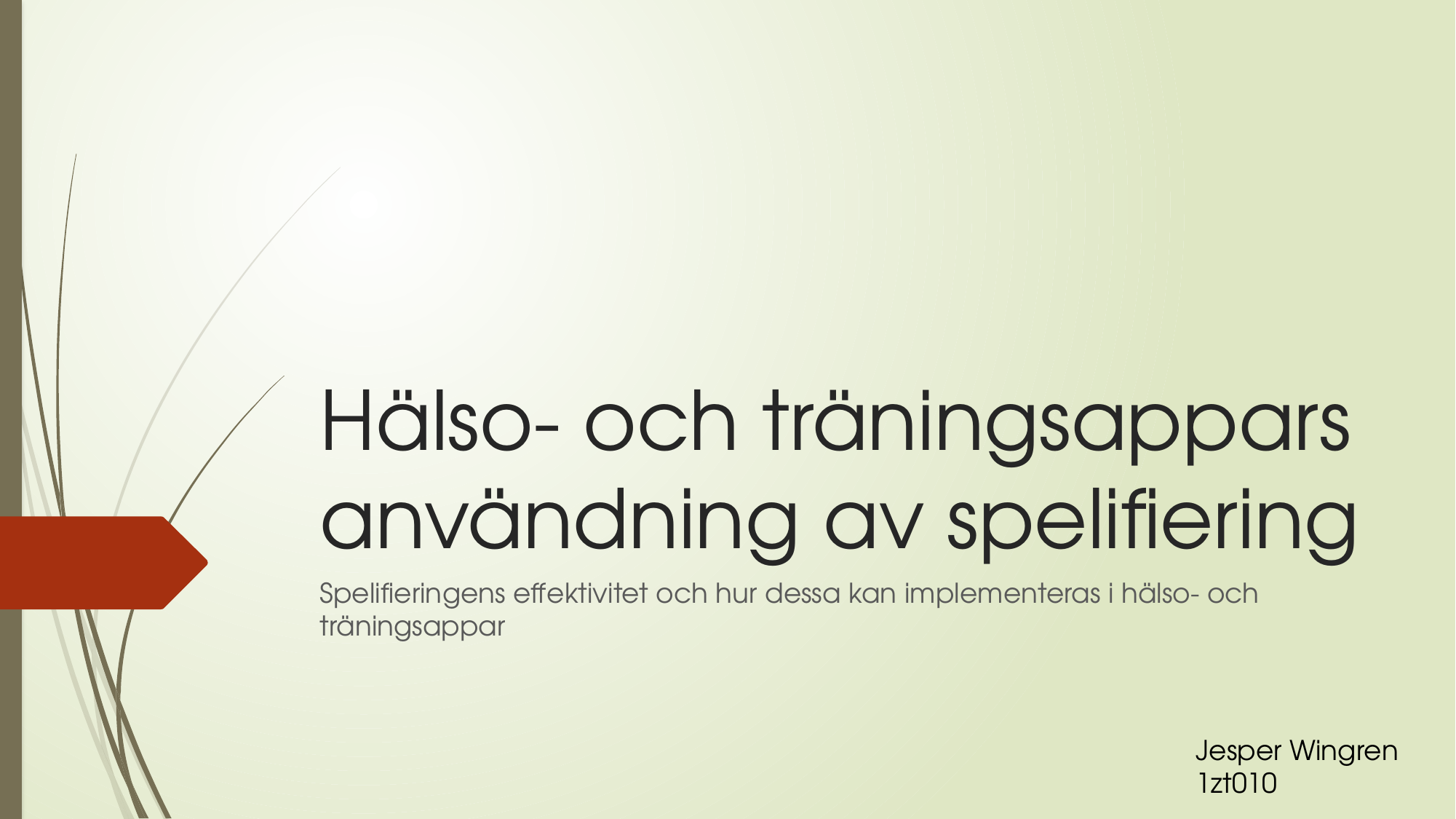

# Hälso- och träningsappars användning av spelifiering
Spelifieringens effektivitet och hur dessa kan implementeras i hälso- och träningsappar

Jesper Wingren
1zt010